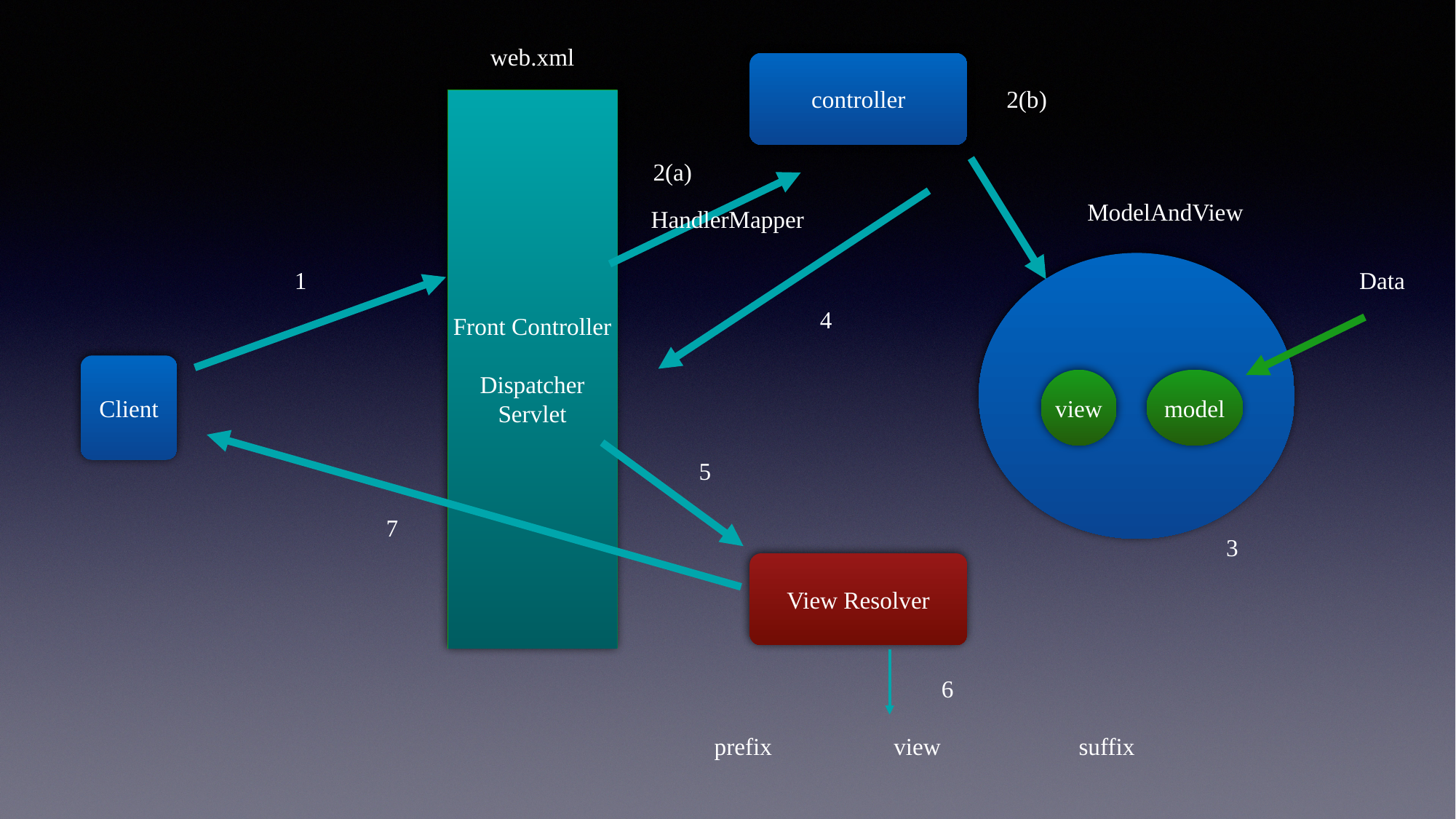

web.xml
controller
2(b)
Front Controller

Dispatcher
Servlet
2(a)

ModelAndView
HandlerMapper

1
Data

4

Client
view
model

5
7
3
View Resolver

6
prefix
view
suffix